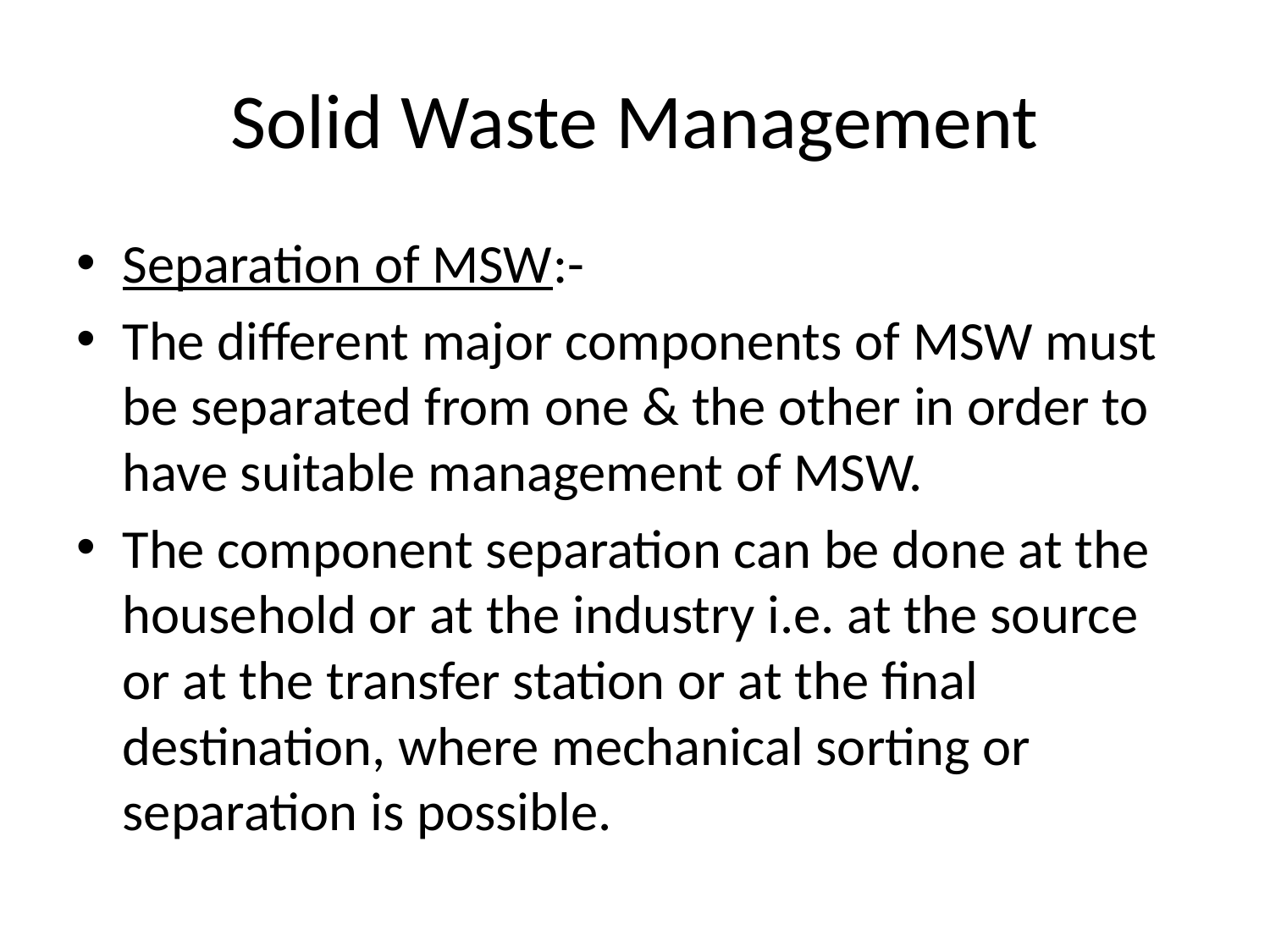

# Solid Waste Management
Separation of MSW:-
The different major components of MSW must be separated from one & the other in order to have suitable management of MSW.
The component separation can be done at the household or at the industry i.e. at the source or at the transfer station or at the final destination, where mechanical sorting or separation is possible.